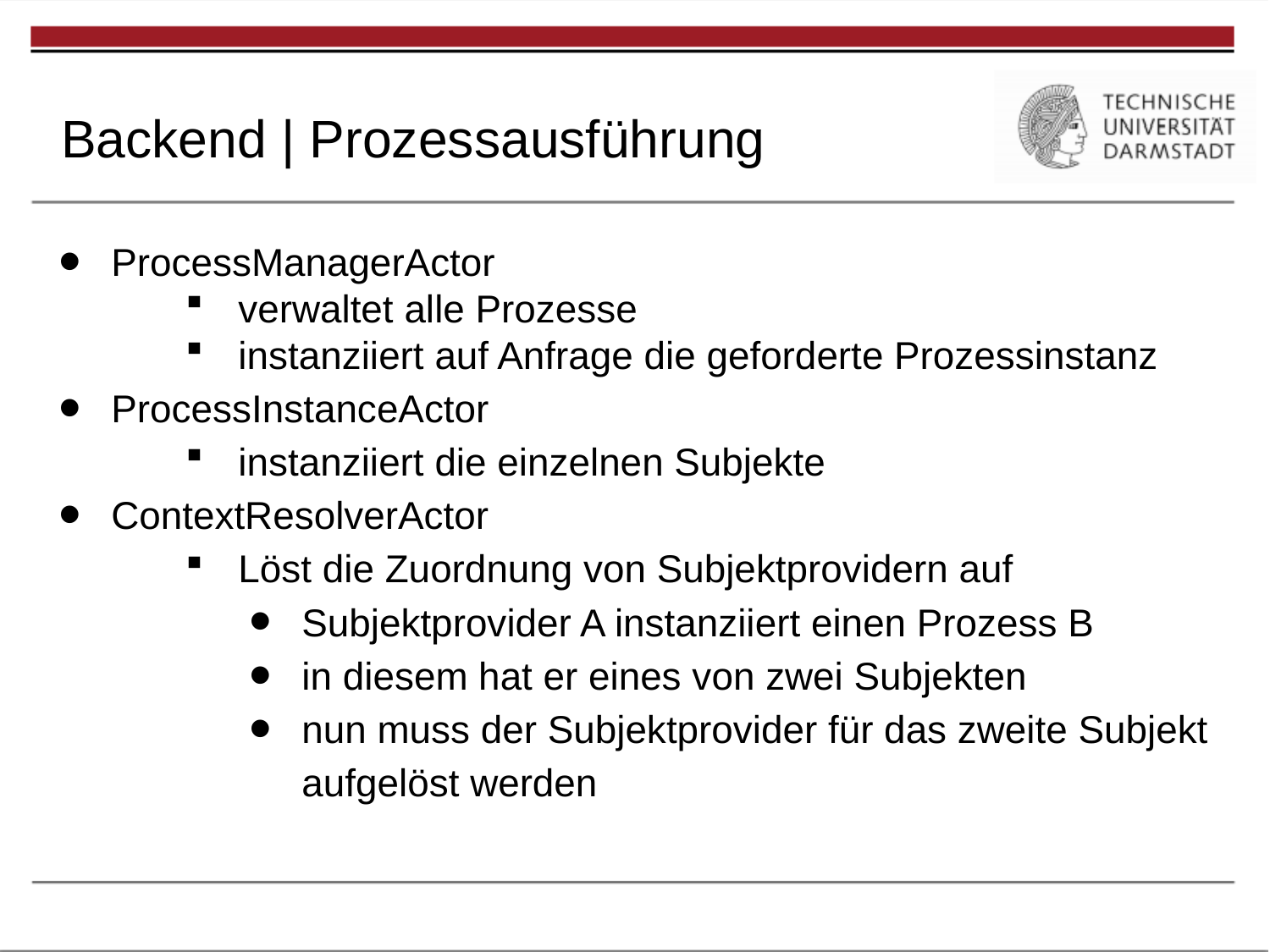

Gliederung
Backend | Prozessausführung

ProcessManagerActor
verwaltet alle Prozesse
instanziiert auf Anfrage die geforderte Prozessinstanz
ProcessInstanceActor
instanziiert die einzelnen Subjekte
ContextResolverActor
Löst die Zuordnung von Subjektprovidern auf
Subjektprovider A instanziiert einen Prozess B
in diesem hat er eines von zwei Subjekten
nun muss der Subjektprovider für das zweite Subjekt aufgelöst werden